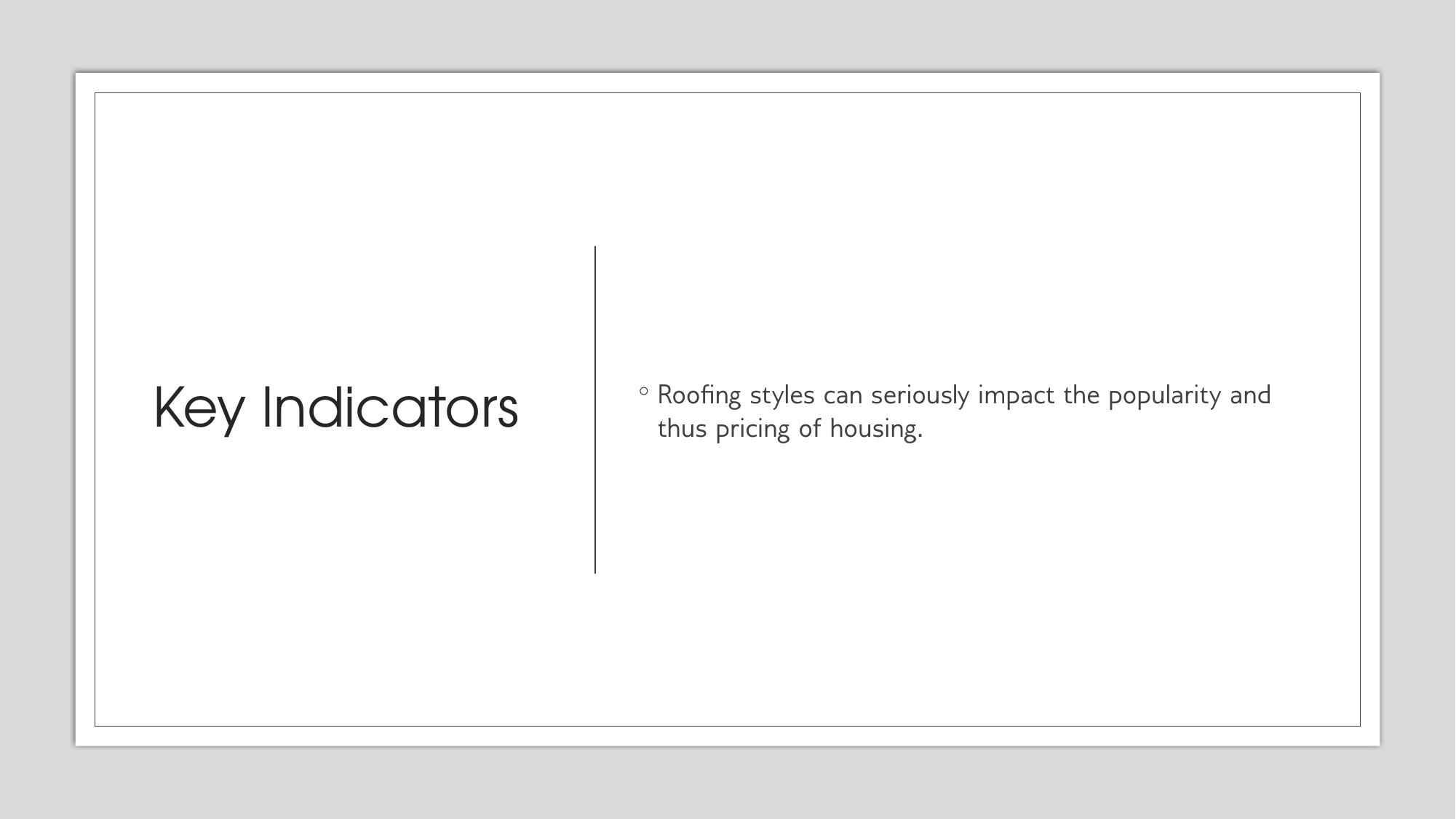

# Key Indicators
Roofing styles can seriously impact the popularity and thus pricing of housing.